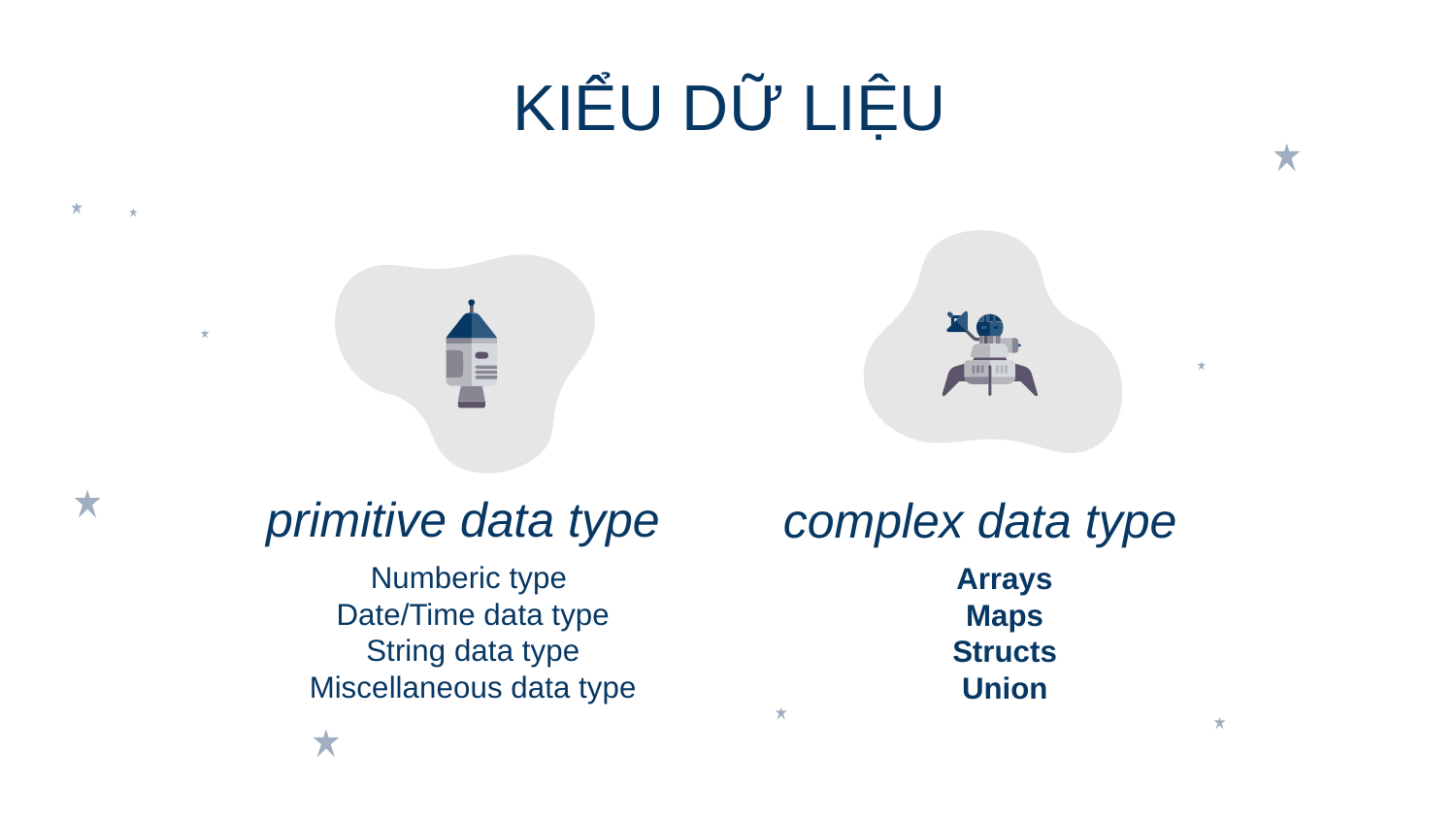

KIỂU DỮ LIỆU

# primitive data type
complex data type
Numberic type
Date/Time data type
String data type
Miscellaneous data type
Arrays
Maps
Structs
Union